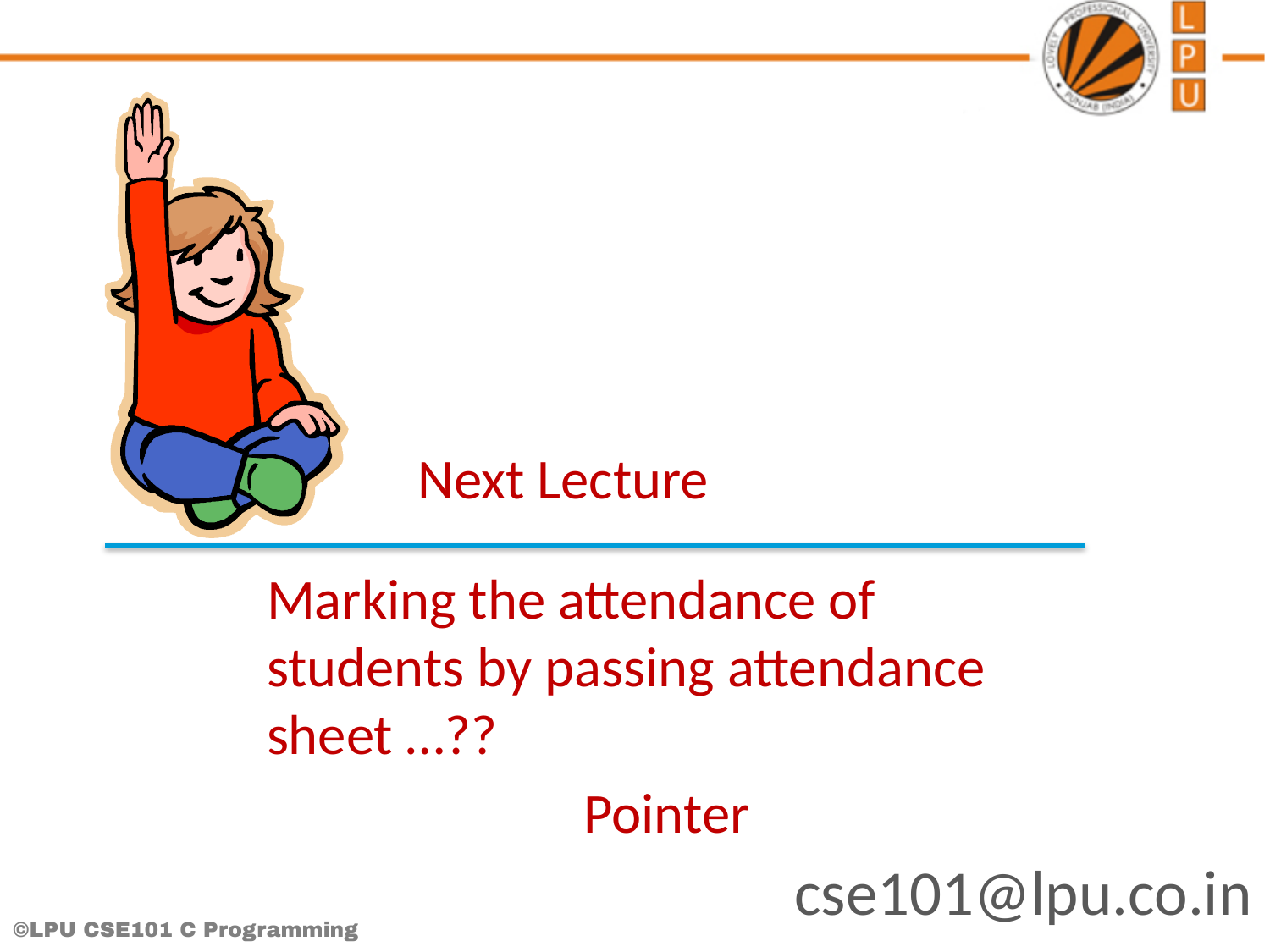

Next Lecture
Marking the attendance of students by passing attendance sheet …??
Pointer